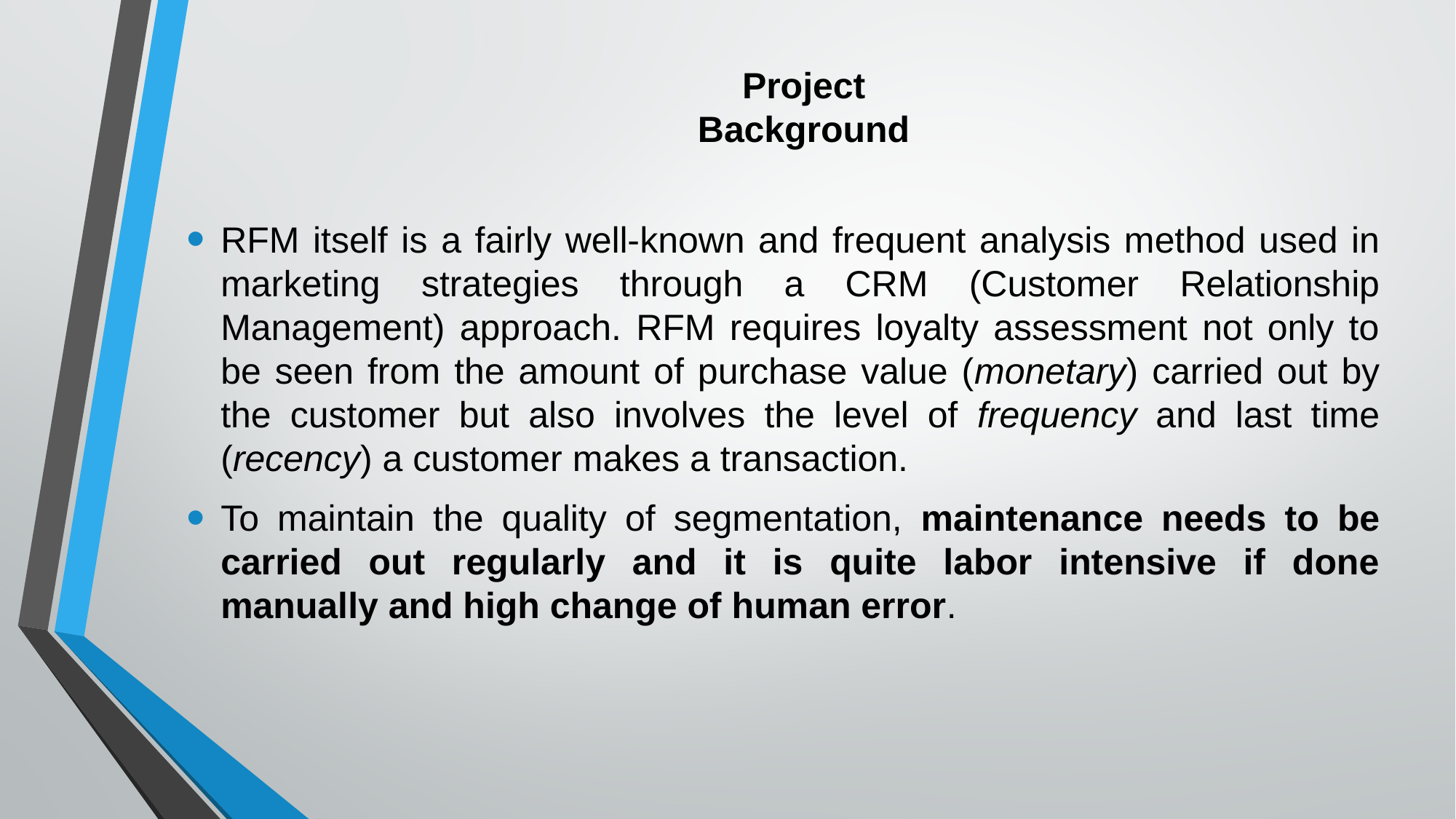

# Project Background
RFM itself is a fairly well-known and frequent analysis method used in marketing strategies through a CRM (Customer Relationship Management) approach. RFM requires loyalty assessment not only to be seen from the amount of purchase value (monetary) carried out by the customer but also involves the level of frequency and last time (recency) a customer makes a transaction.
To maintain the quality of segmentation, maintenance needs to be carried out regularly and it is quite labor intensive if done manually and high change of human error.